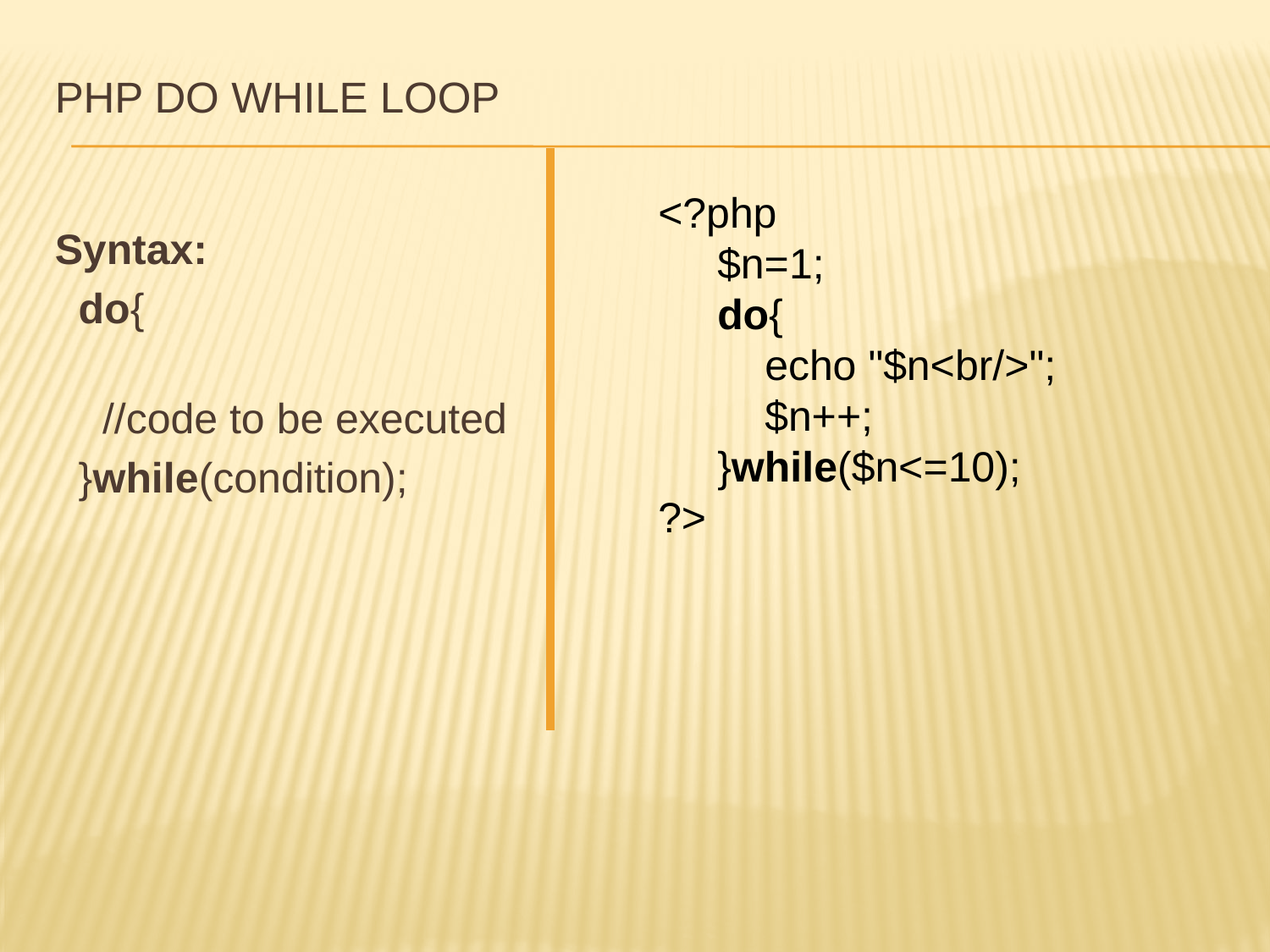

# PHP do while loop
<?php
     $n=1;
     do{
         echo "$n<br/>";
         $n++;
     }while($n<=10);
?>

Syntax:
  do{
      //code to be executed
  }while(condition);